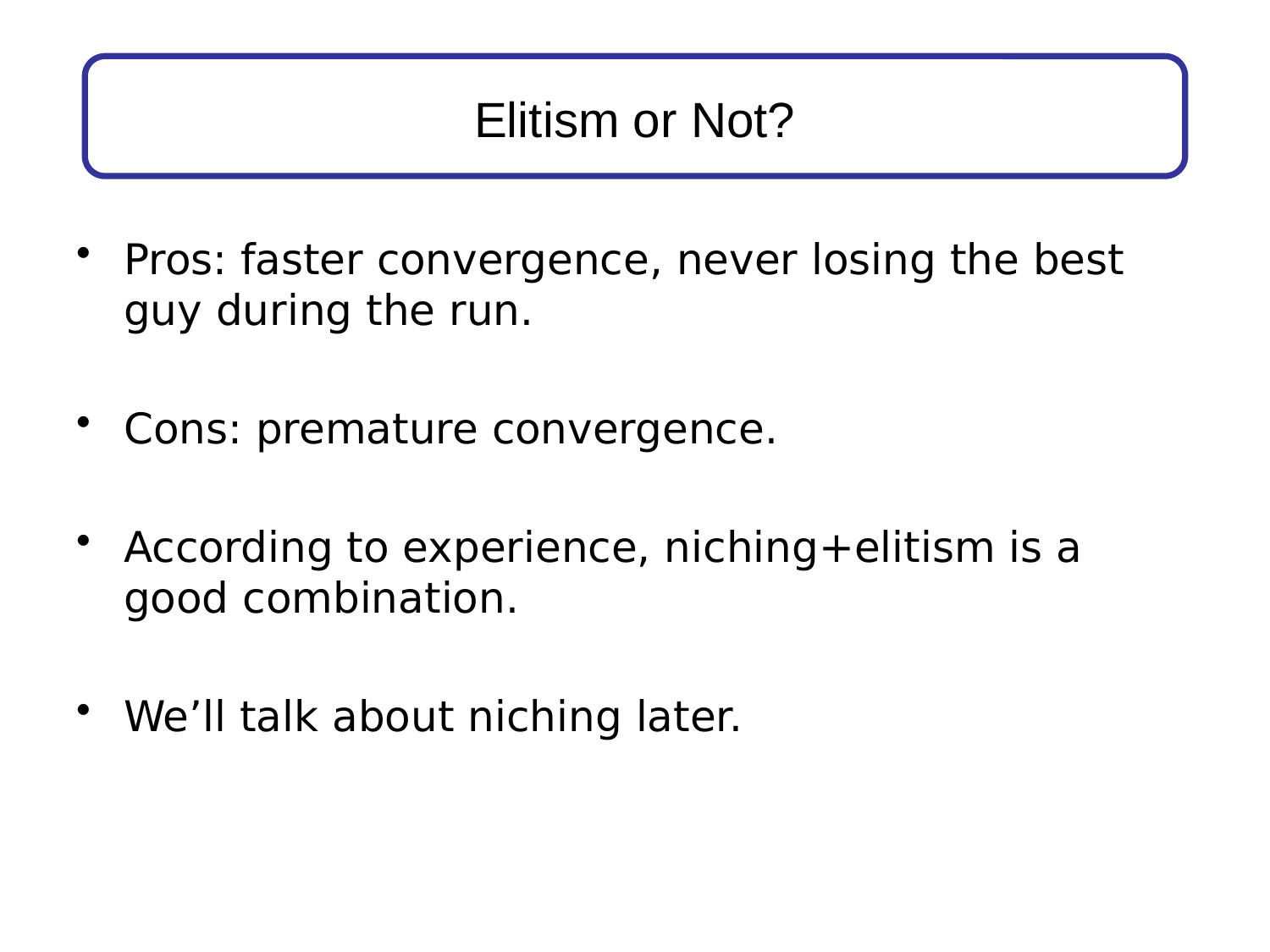

# Elitism or Not?
Pros: faster convergence, never losing the best 	guy during the run.

Cons: premature convergence.

According to experience, niching+elitism is a good combination.

We’ll talk about niching later.